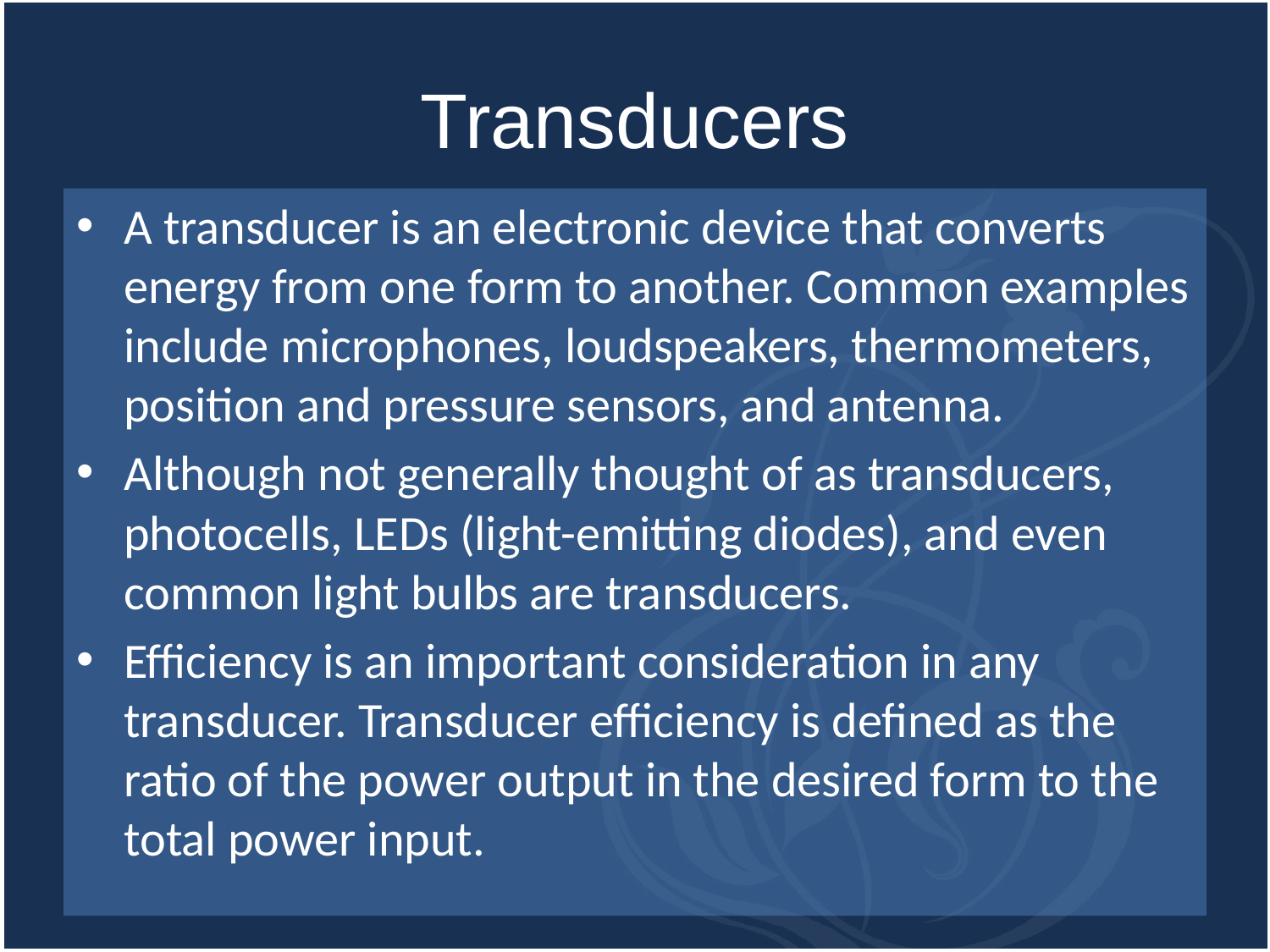

# Transducers
A transducer is an electronic device that converts energy from one form to another. Common examples include microphones, loudspeakers, thermometers, position and pressure sensors, and antenna.
Although not generally thought of as transducers, photocells, LEDs (light-emitting diodes), and even common light bulbs are transducers.
Efficiency is an important consideration in any transducer. Transducer efficiency is defined as the ratio of the power output in the desired form to the total power input.